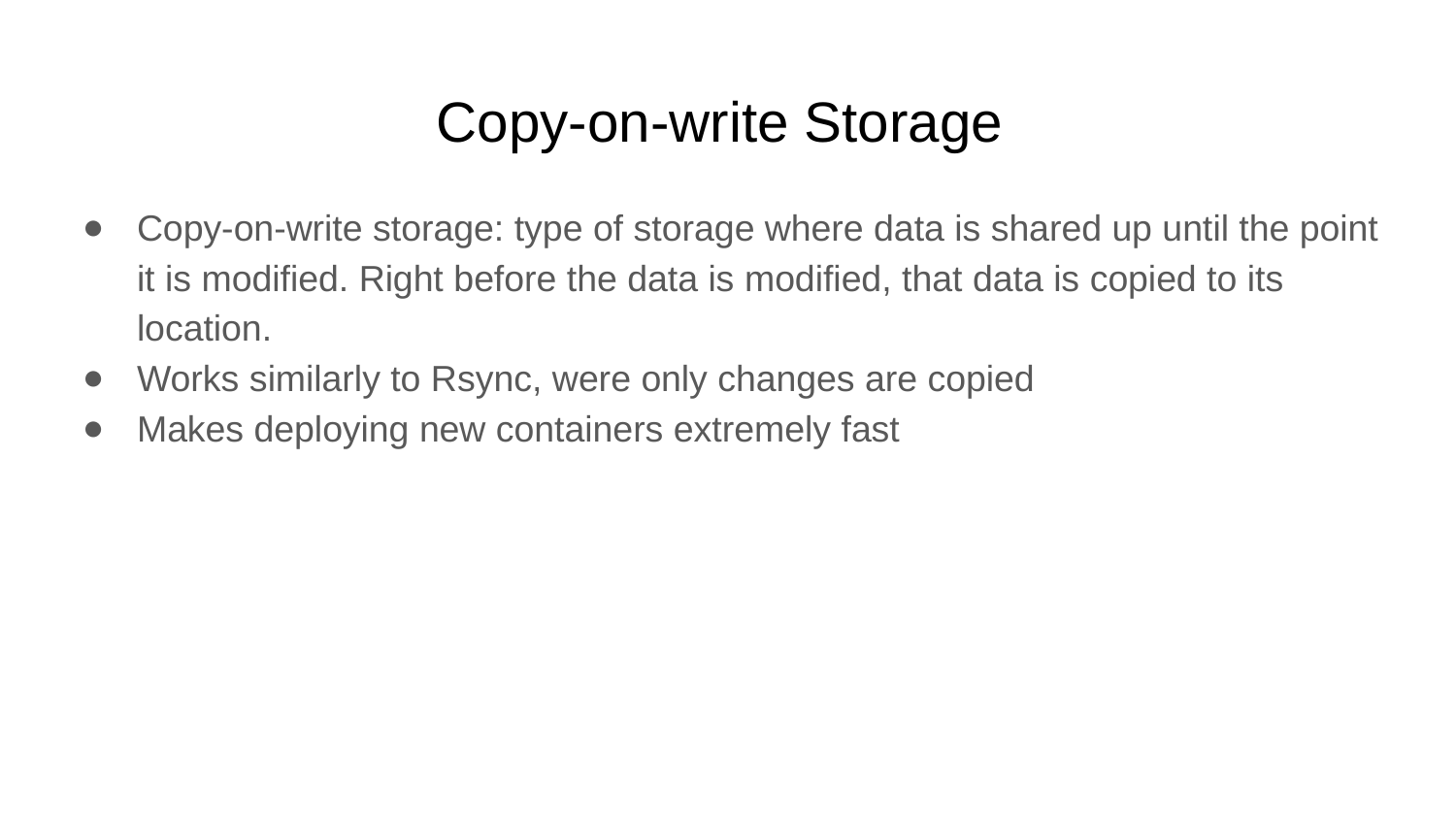

# Copy-on-write Storage
Copy-on-write storage: type of storage where data is shared up until the point it is modified. Right before the data is modified, that data is copied to its location.
Works similarly to Rsync, were only changes are copied
Makes deploying new containers extremely fast